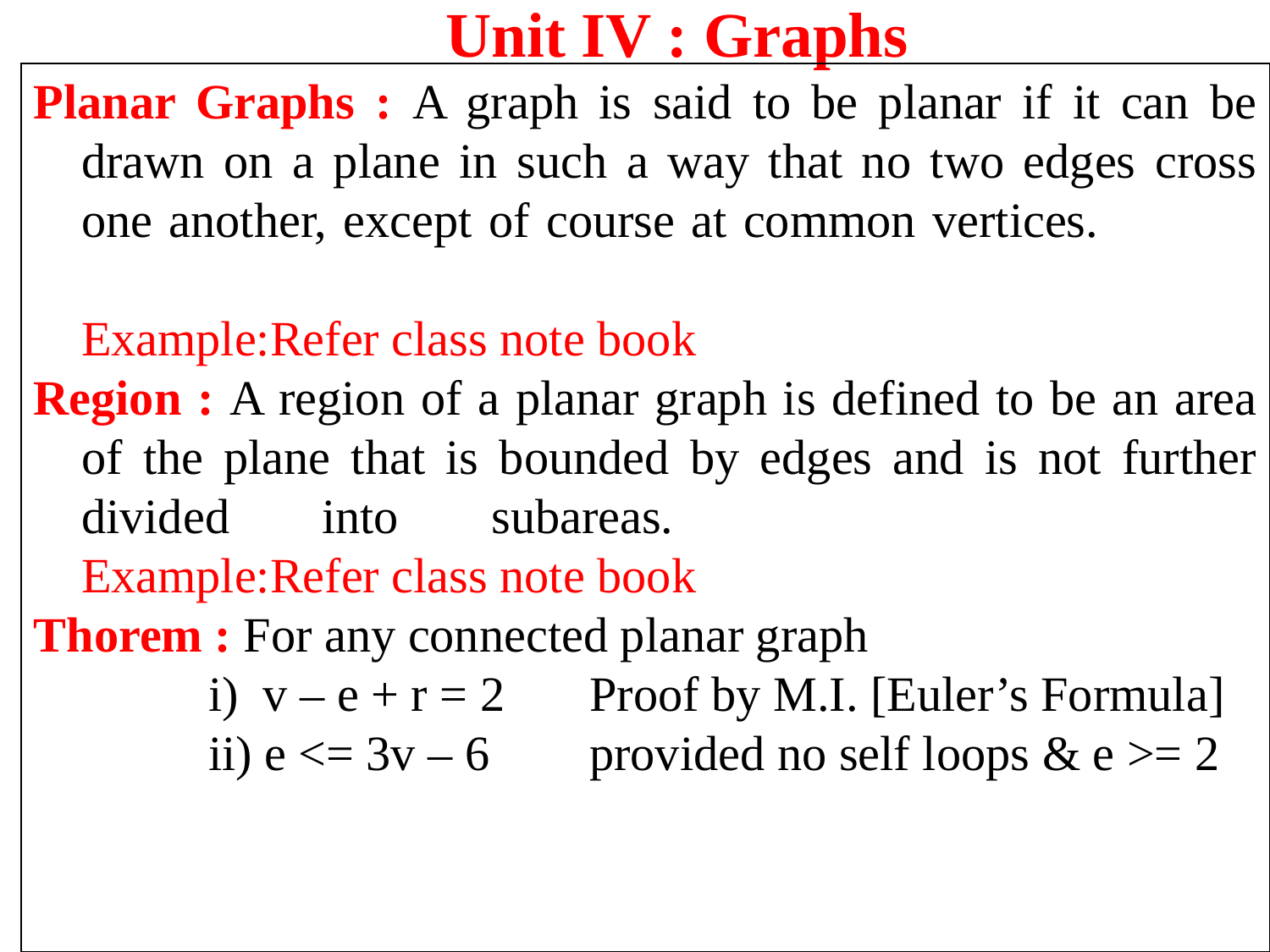

Unit IV : Graphs
Planar Graphs : A graph is said to be planar if it can be drawn on a plane in such a way that no two edges cross one another, except of course at common vertices. 									Example:Refer class note book
Region : A region of a planar graph is defined to be an area of the plane that is bounded by edges and is not further divided into subareas.					Example:Refer class note book
Thorem : For any connected planar graph
		i)  v – e + r = 2	Proof by M.I. [Euler’s Formula]
		ii) e <= 3v – 6	provided no self loops & e >= 2